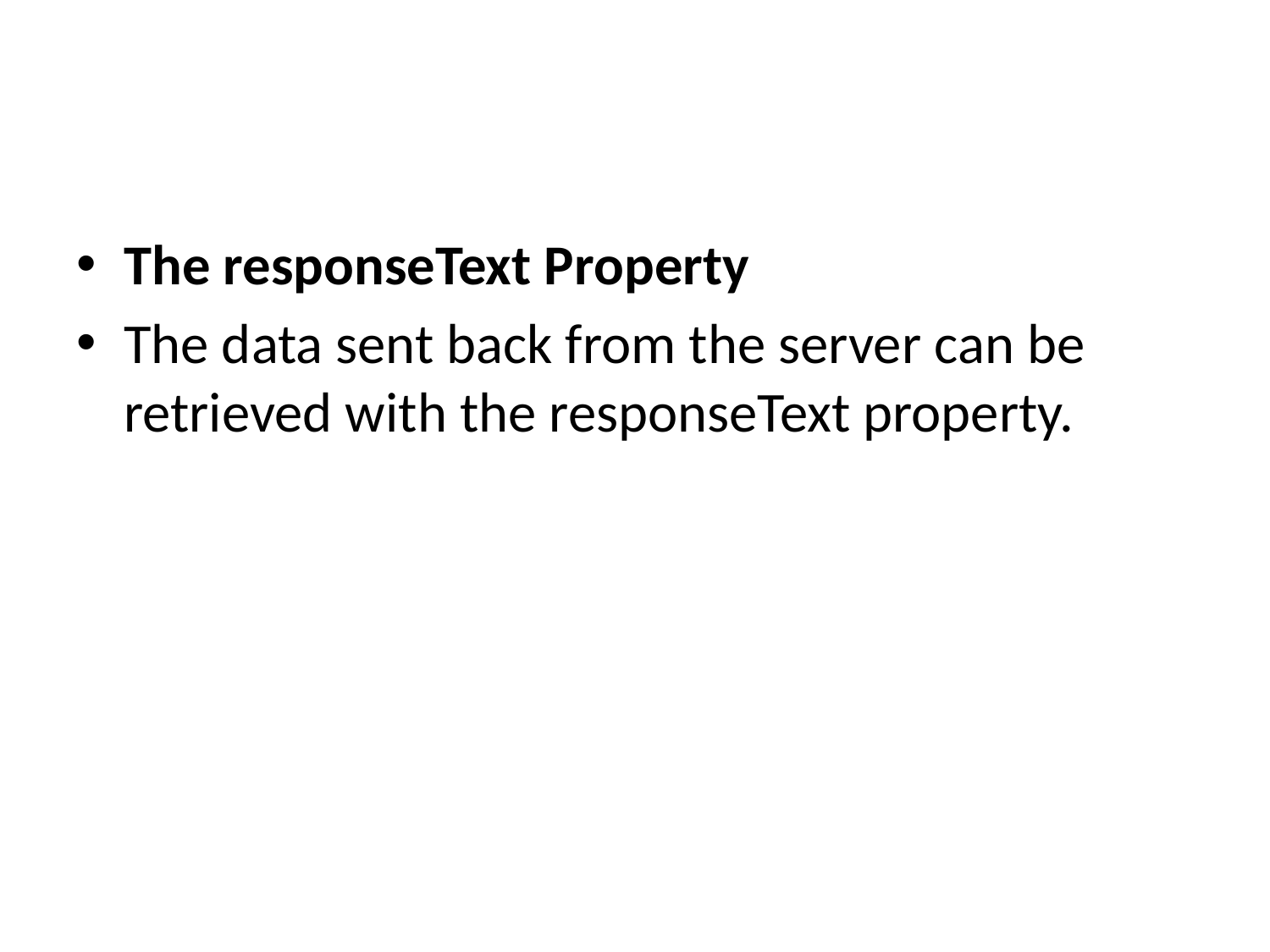

#
The responseText Property
The data sent back from the server can be retrieved with the responseText property.